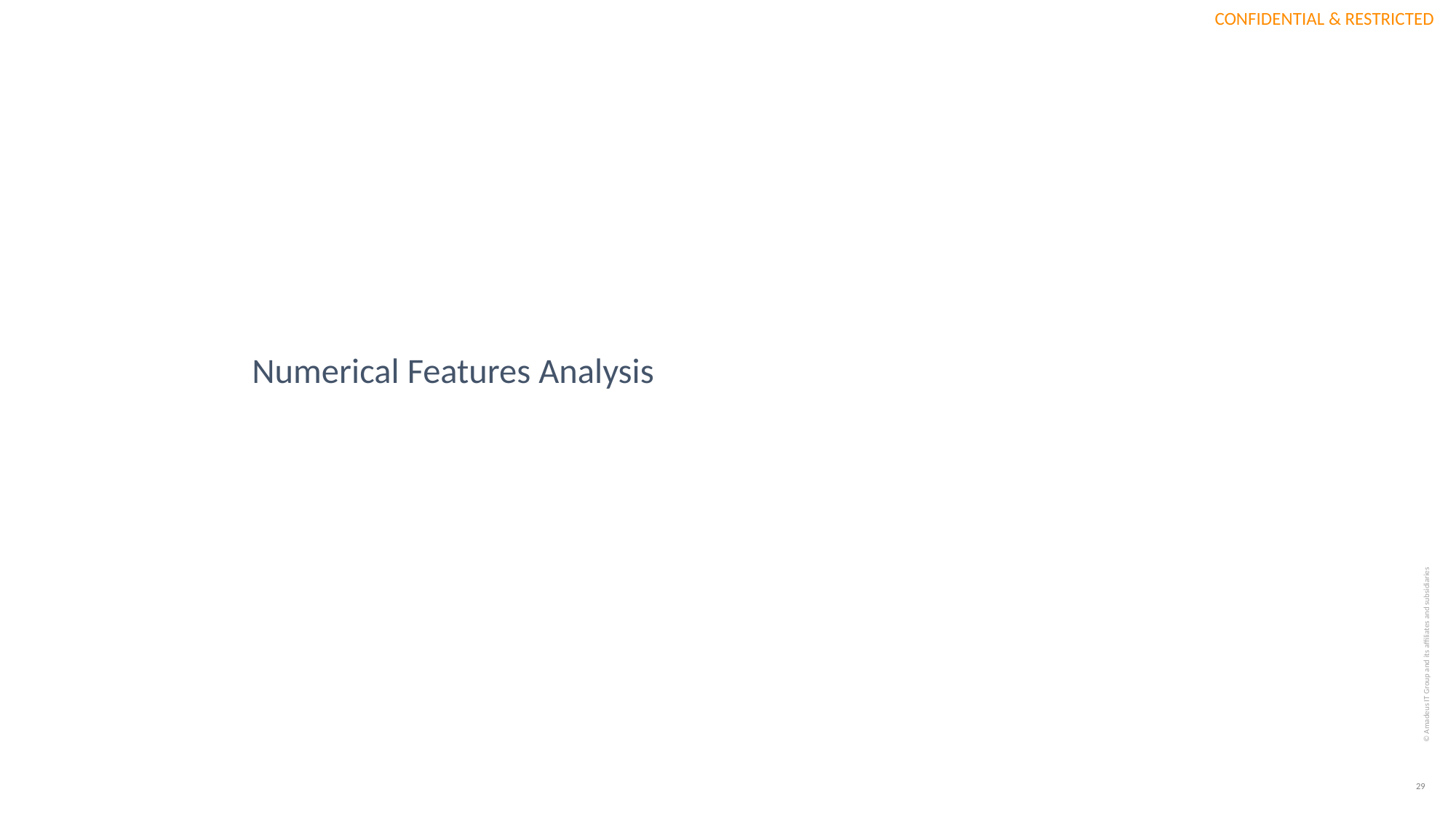

# Numerical Features Analysis
© Amadeus IT Group and its affiliates and subsidiaries
29